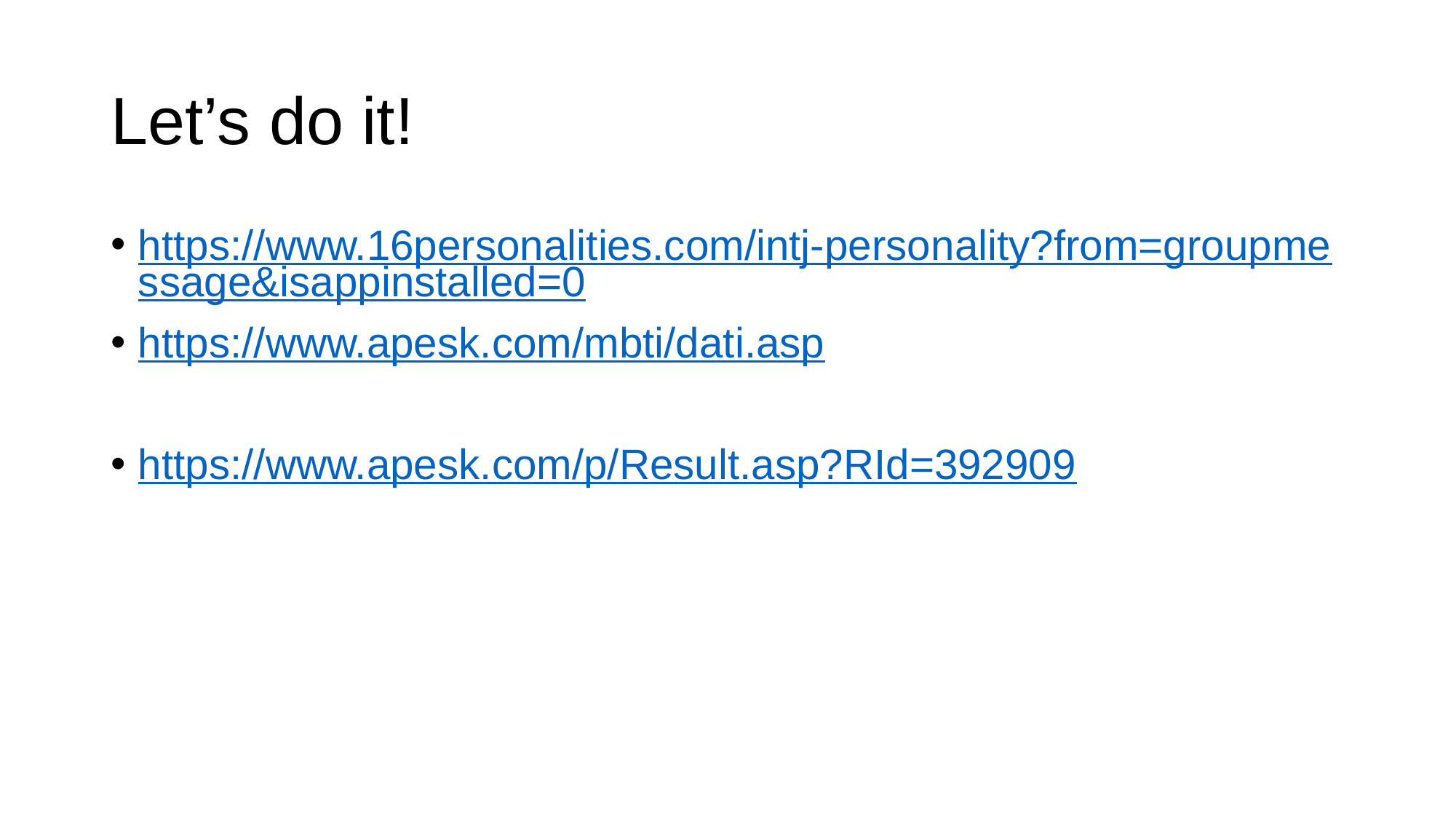

# Let’s do it!
https://www.16personalities.com/intj-personality?from=groupmessage&isappinstalled=0
https://www.apesk.com/mbti/dati.asp

https://www.apesk.com/p/Result.asp?RId=392909